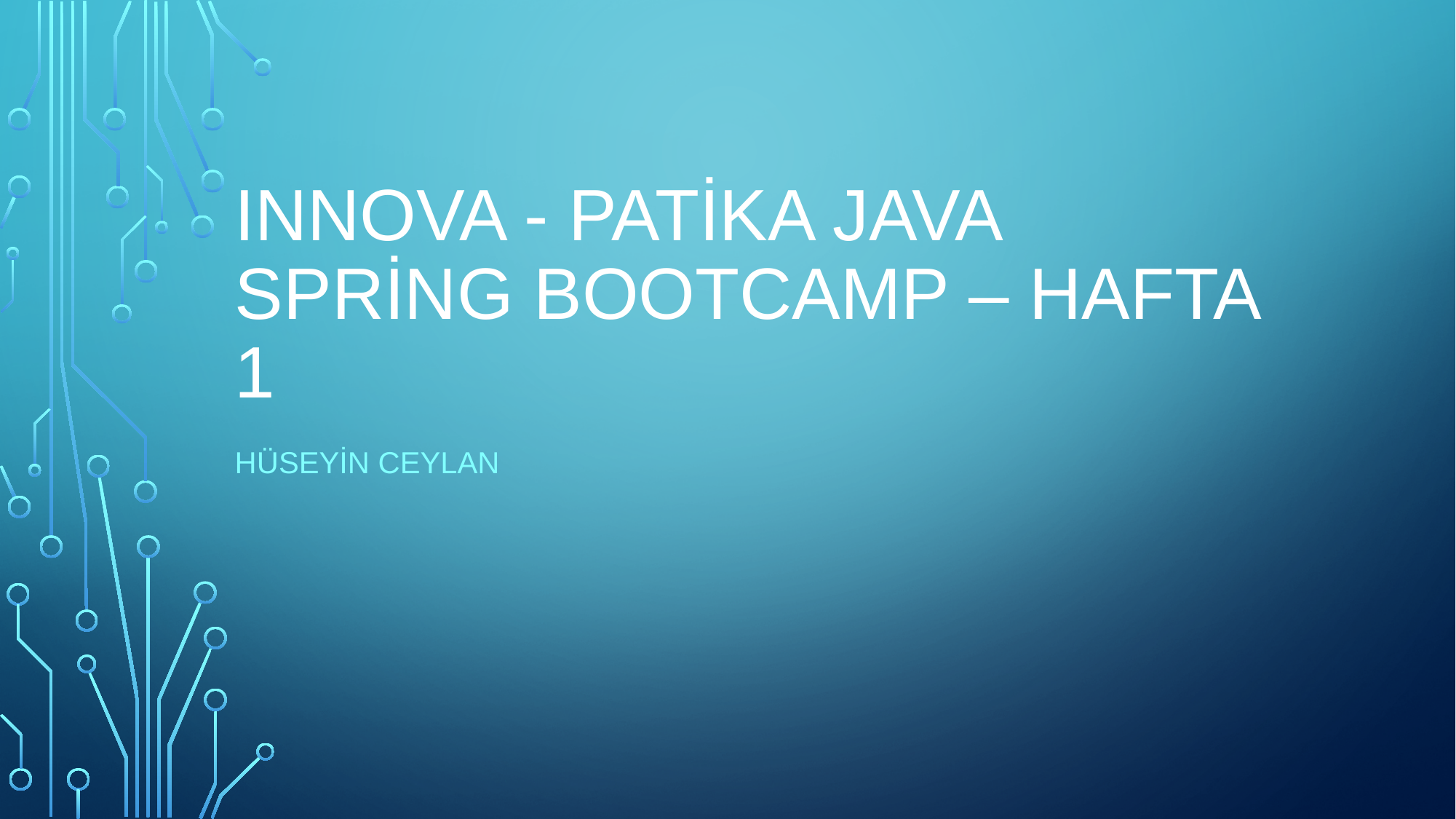

# Innova - patika java spring bootcamp – HAFTA 1
Hüseyin ceylan